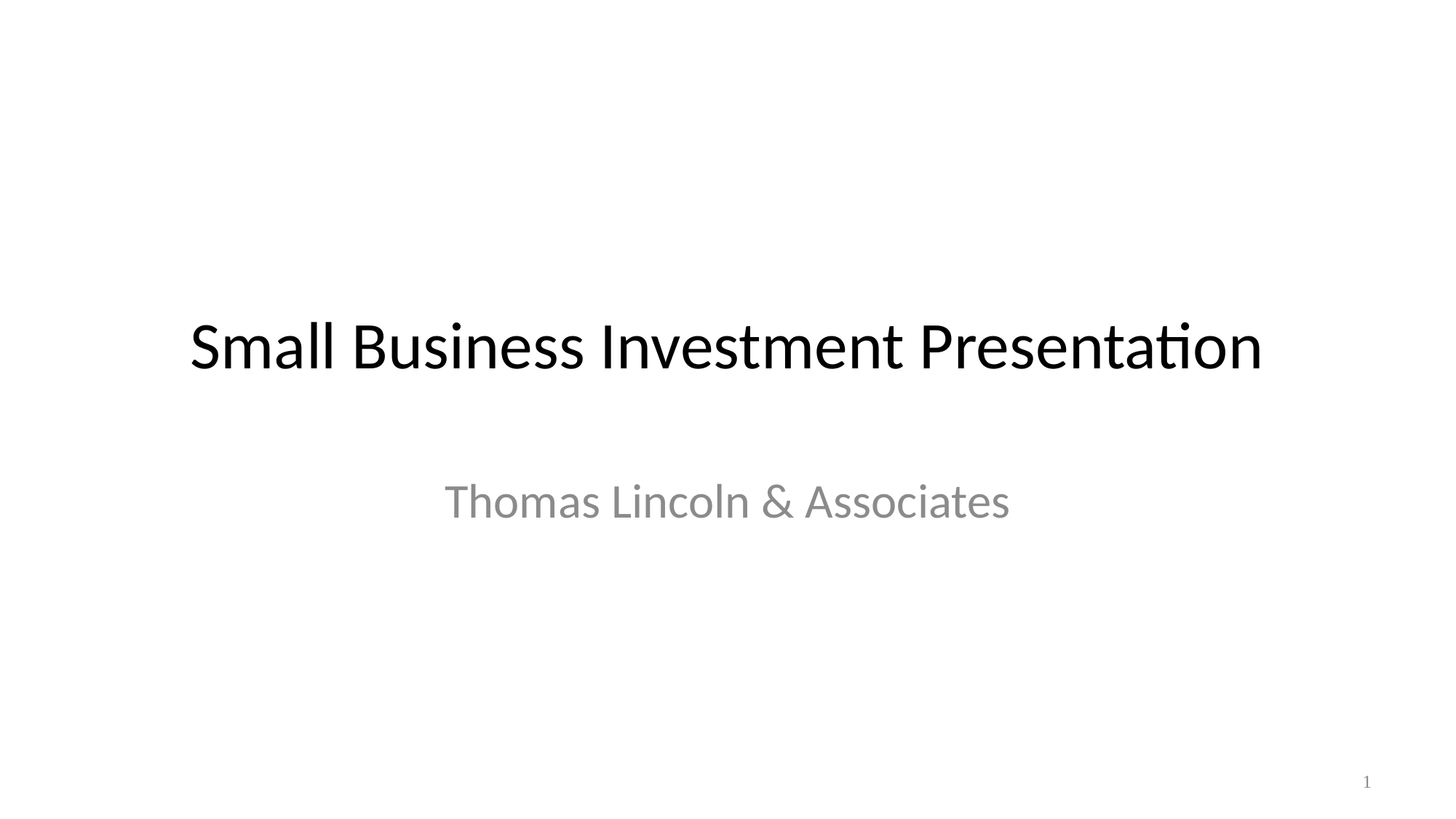

# Small Business Investment Presentation
Thomas Lincoln & Associates
1